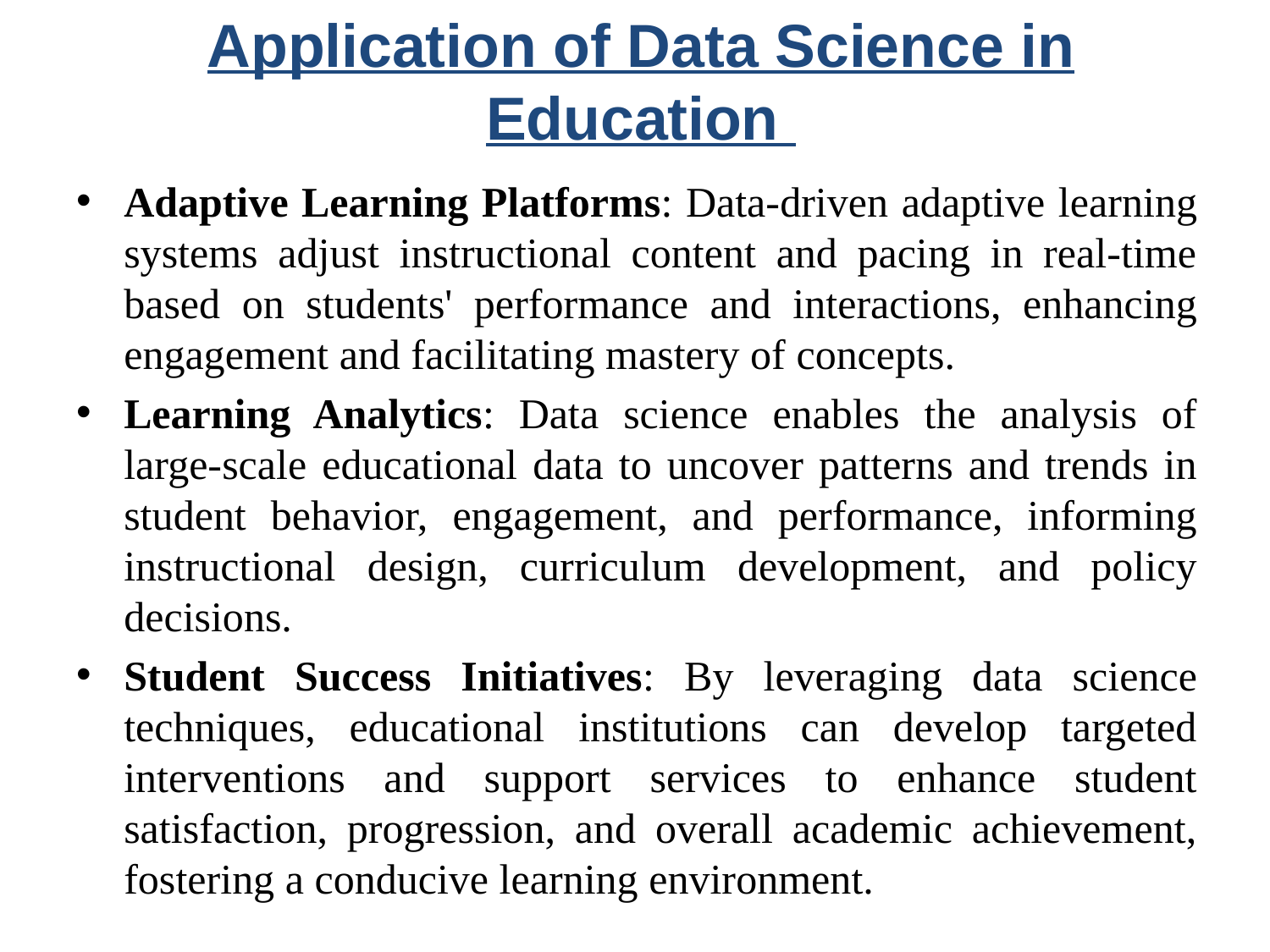

# Application of Data Science in Education
Adaptive Learning Platforms: Data-driven adaptive learning systems adjust instructional content and pacing in real-time based on students' performance and interactions, enhancing engagement and facilitating mastery of concepts.
Learning Analytics: Data science enables the analysis of large-scale educational data to uncover patterns and trends in student behavior, engagement, and performance, informing instructional design, curriculum development, and policy decisions.
Student Success Initiatives: By leveraging data science techniques, educational institutions can develop targeted interventions and support services to enhance student satisfaction, progression, and overall academic achievement, fostering a conducive learning environment.